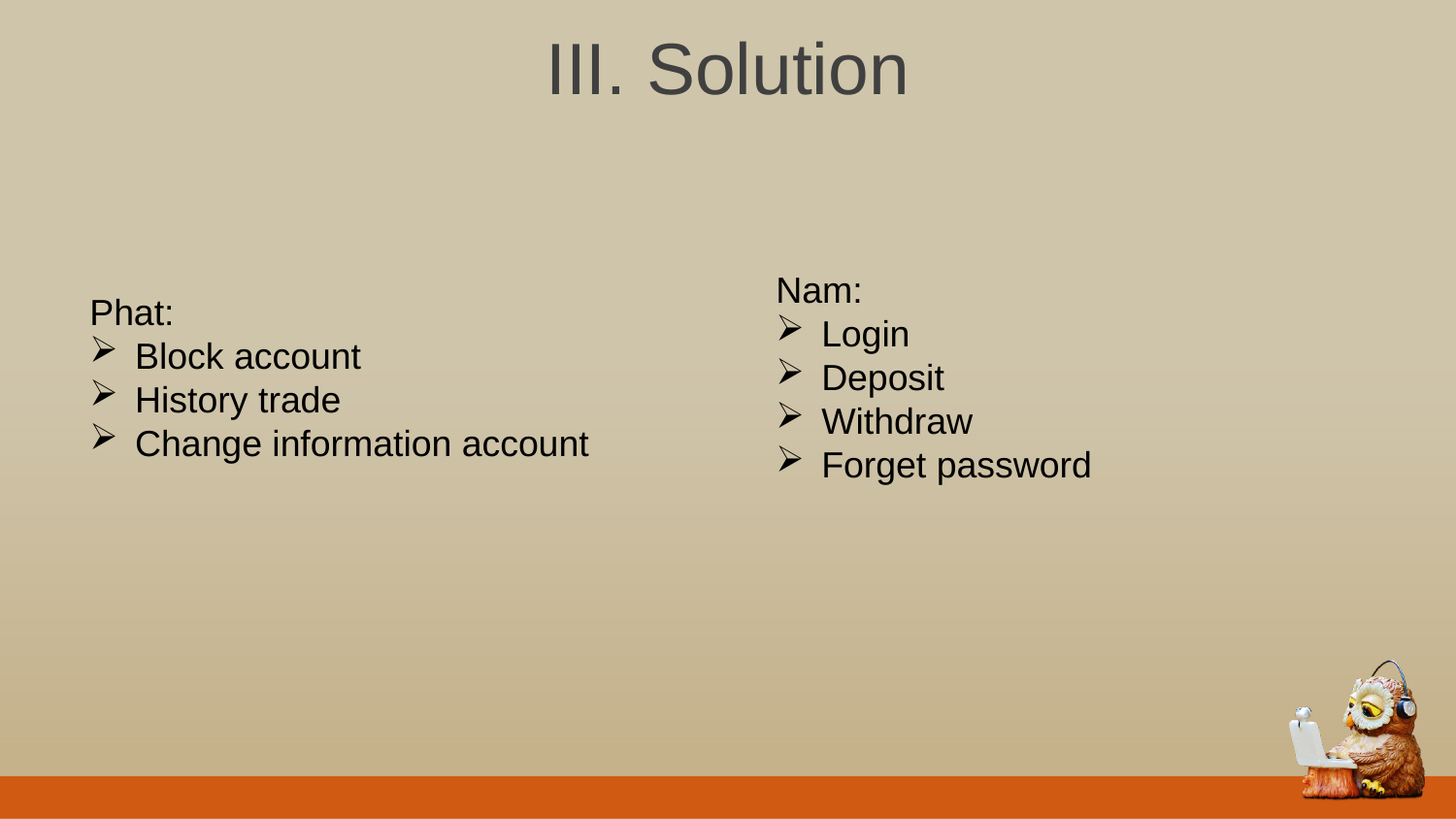

III. Solution

Nam:
Login
Deposit
Withdraw
Forget password
Phat:
Block account
History trade
Change information account